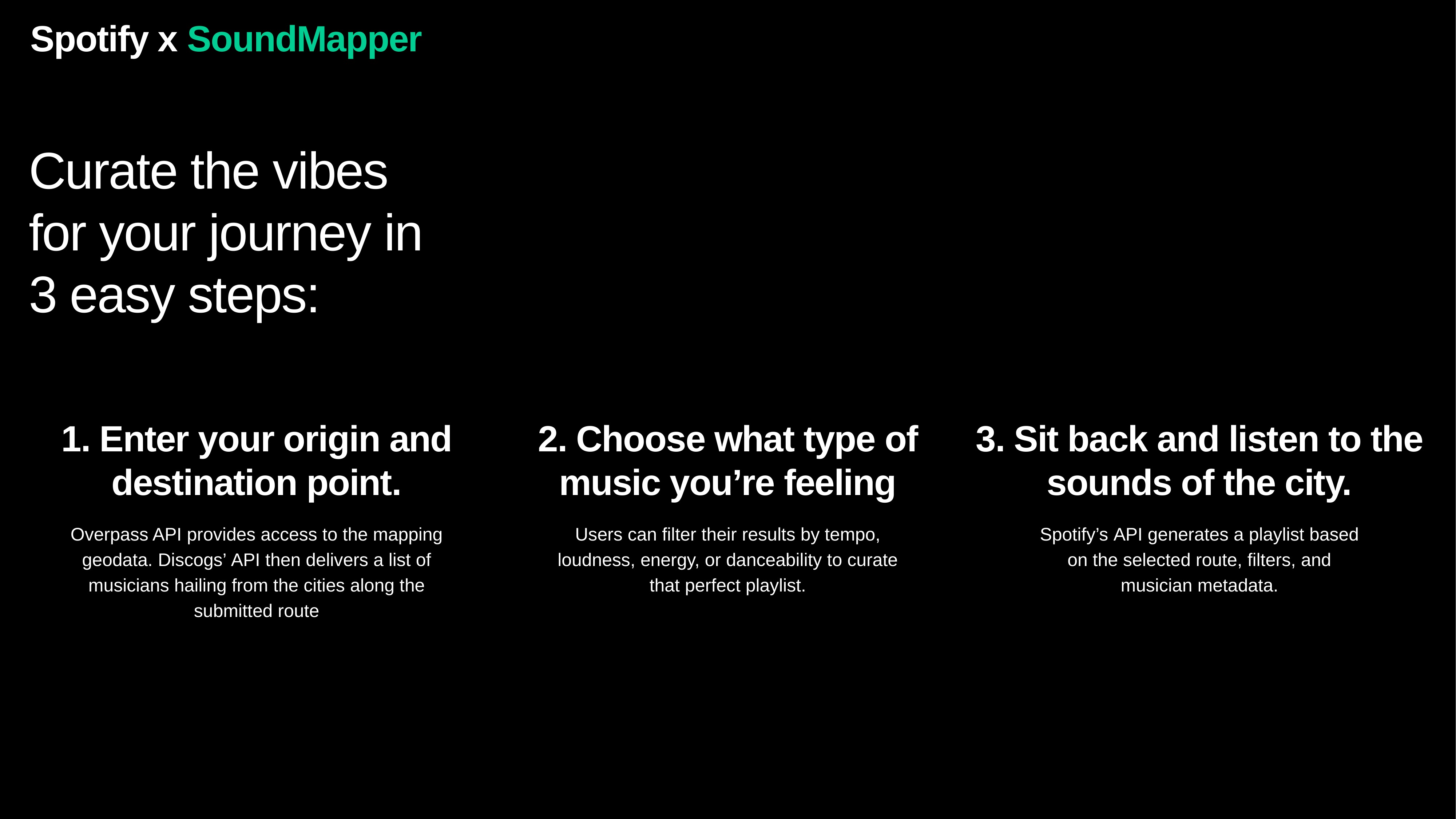

Spotify x SoundMapper
Curate the vibes for your journey in 3 easy steps:

1. Enter your origin and destination point.
2. Choose what type of music you’re feeling
3. Sit back and listen to the sounds of the city.
Overpass API provides access to the mapping geodata. Discogs’ API then delivers a list of musicians hailing from the cities along the submitted route
Users can filter their results by tempo, loudness, energy, or danceability to curate that perfect playlist.
Spotify’s API generates a playlist based on the selected route, filters, and musician metadata.